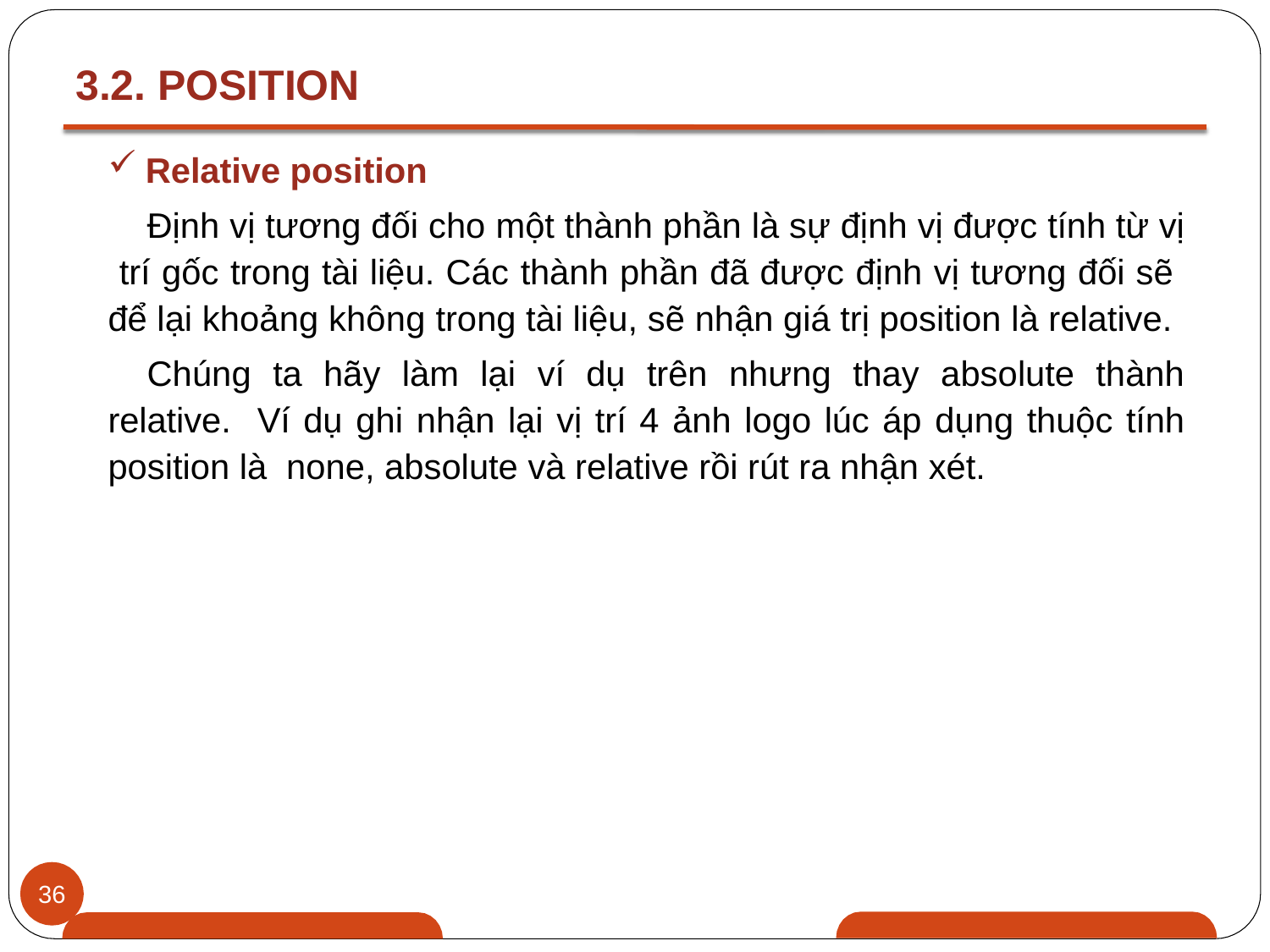

# 3.2. POSITION
Relative position
Định vị tương đối cho một thành phần là sự định vị được tính từ vị  trí gốc trong tài liệu. Các thành phần đã được định vị tương đối sẽ  để lại khoảng không trong tài liệu, sẽ nhận giá trị position là relative.
Chúng ta hãy làm lại ví dụ trên nhưng thay absolute thành relative.  Ví dụ ghi nhận lại vị trí 4 ảnh logo lúc áp dụng thuộc tính position là  none, absolute và relative rồi rút ra nhận xét.
36